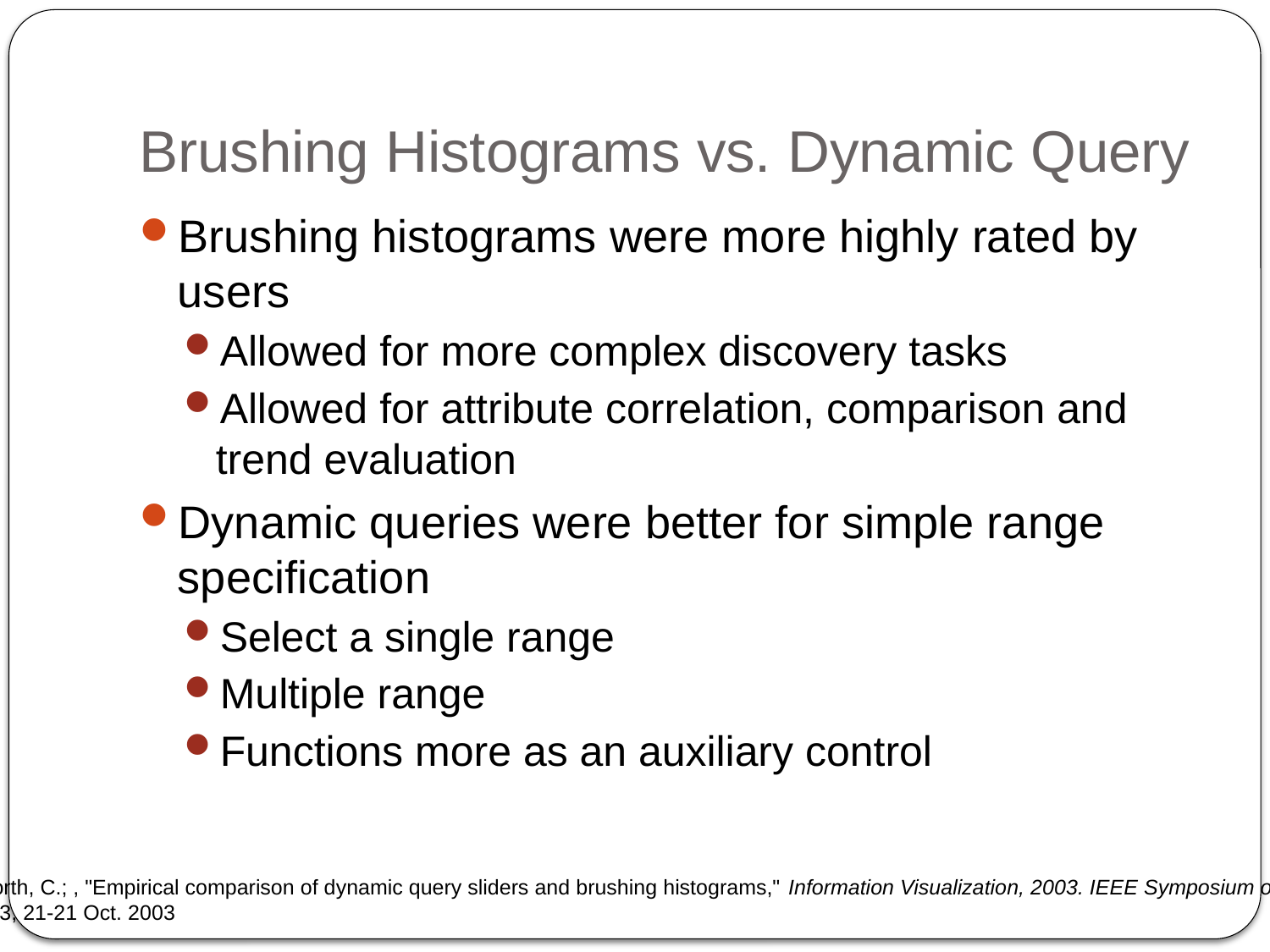

# Brushing Histograms vs. Dynamic Query
Brushing histograms were more highly rated by users
Allowed for more complex discovery tasks
Allowed for attribute correlation, comparison and trend evaluation
Dynamic queries were better for simple range specification
Select a single range
Multiple range
Functions more as an auxiliary control
Qing Li; North, C.; , "Empirical comparison of dynamic query sliders and brushing histograms," Information Visualization, 2003. IEEE Symposium on INFOVIS,
 pp.147-153, 21-21 Oct. 2003